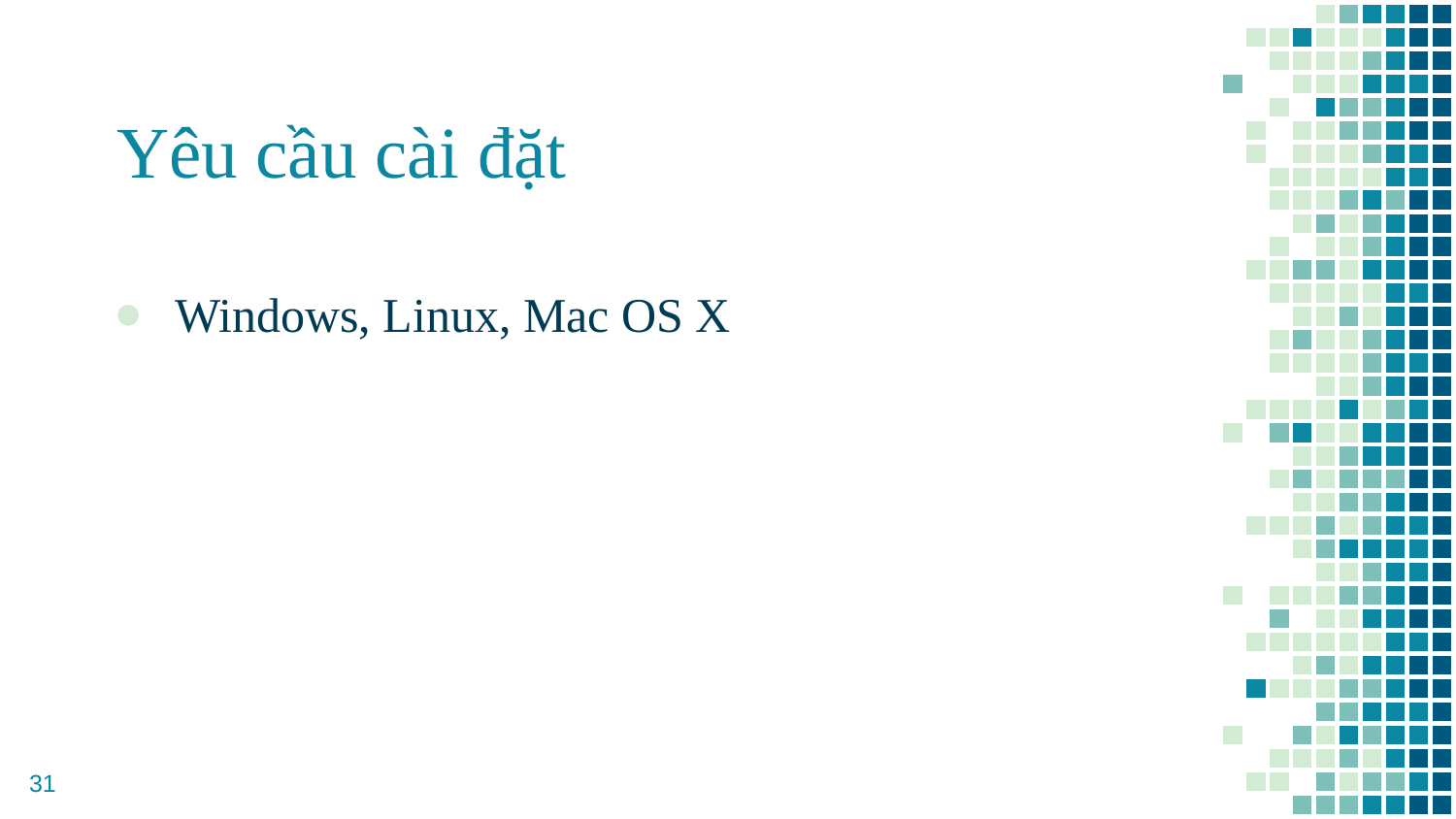

# Yêu cầu cài đặt
Windows, Linux, Mac OS X

31